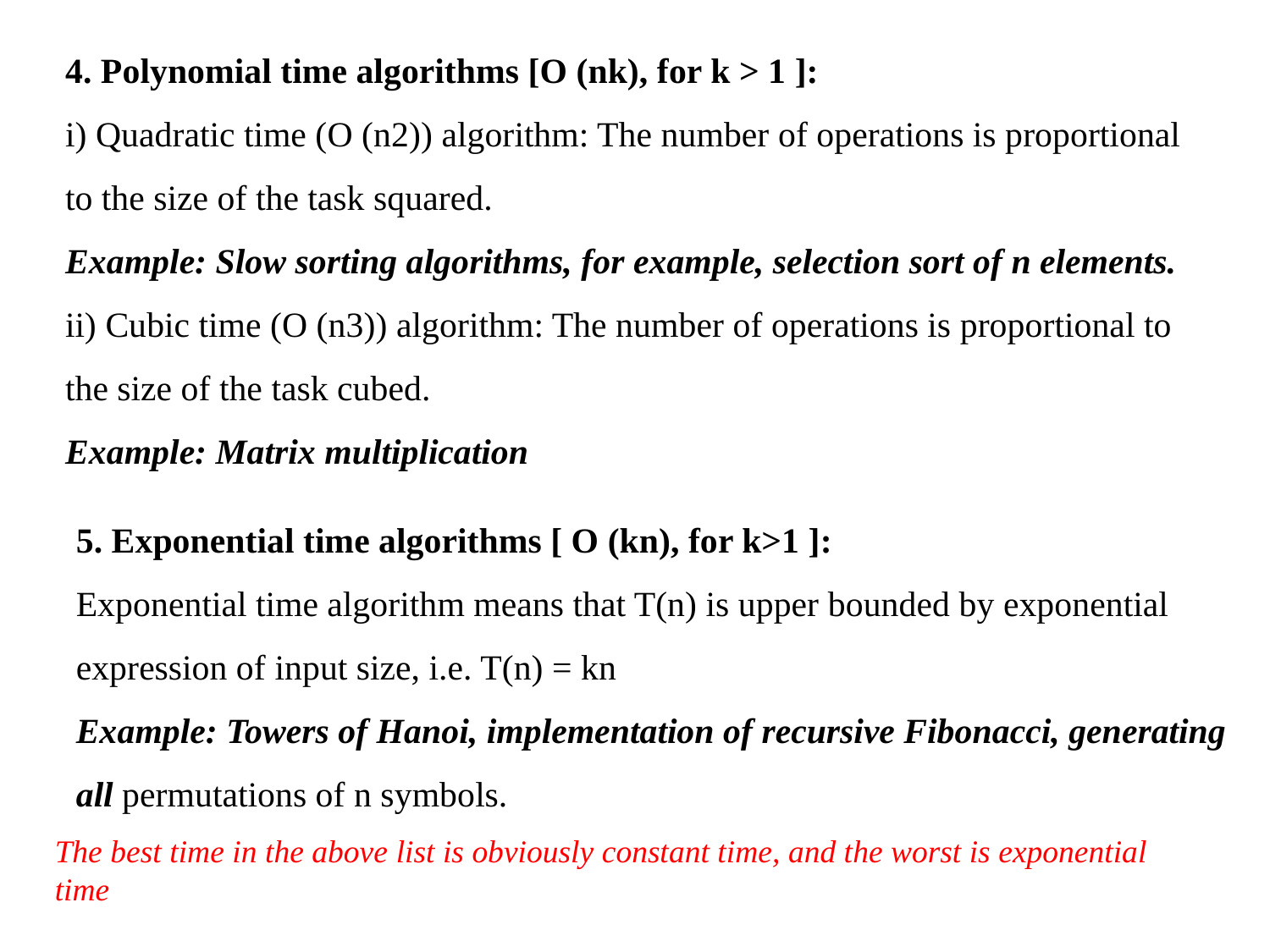

4. Polynomial time algorithms [O (nk), for k > 1 ]:
i) Quadratic time (O (n2)) algorithm: The number of operations is proportional to the size of the task squared.
Example: Slow sorting algorithms, for example, selection sort of n elements.
ii) Cubic time (O (n3)) algorithm: The number of operations is proportional to the size of the task cubed.
Example: Matrix multiplication
5. Exponential time algorithms [ O (kn), for k>1 ]:
Exponential time algorithm means that T(n) is upper bounded by exponential expression of input size, i.e. T(n) = kn
Example: Towers of Hanoi, implementation of recursive Fibonacci, generating all permutations of n symbols.
The best time in the above list is obviously constant time, and the worst is exponential time